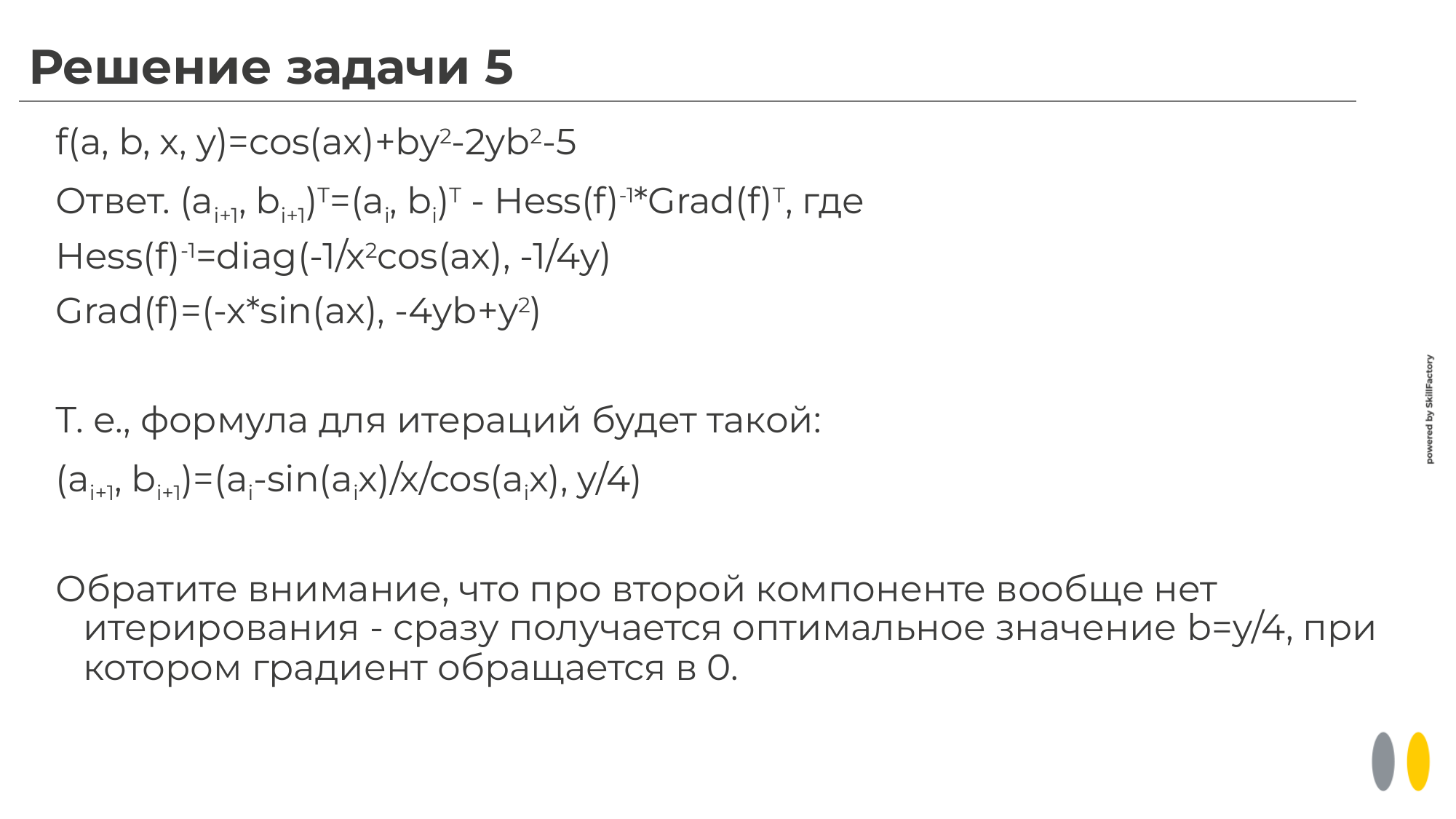

# Решение задачи 5
f(a, b, x, y)=cos(ax)+by2-2yb2-5
Ответ. (ai+1, bi+1)T=(ai, bi)T - Hess(f)-1*Grad(f)T, где
Hess(f)-1=diag(-1/x2cos(ax), -1/4y)
Grad(f)=(-x*sin(ax), -4yb+y2)

Т. е., формула для итераций будет такой:
(ai+1, bi+1)=(ai-sin(aix)/x/cos(aix), y/4)

Обратите внимание, что про второй компоненте вообще нет итерирования - сразу получается оптимальное значение b=y/4, при котором градиент обращается в 0.